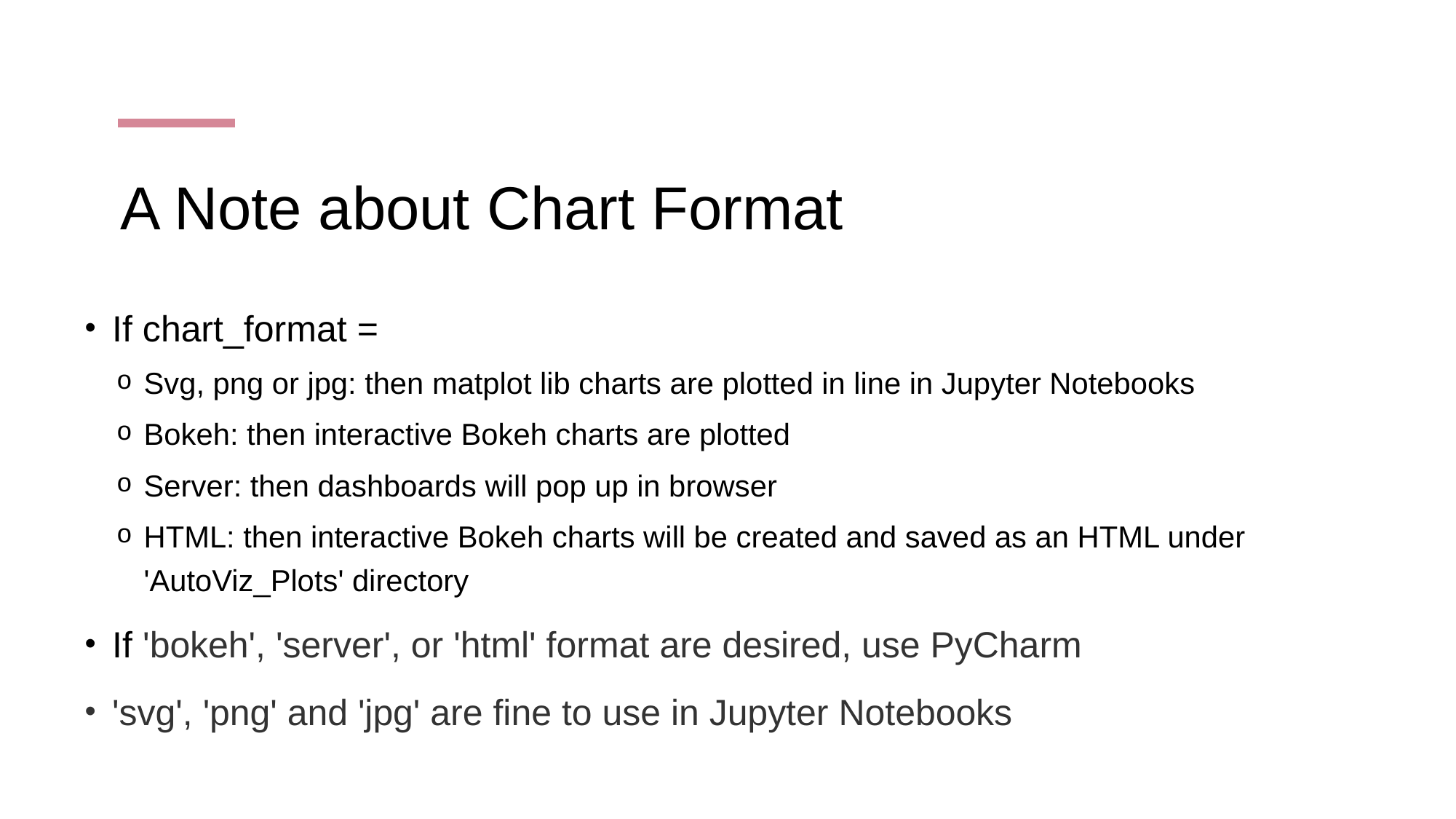

# A Note about Chart Format
If chart_format =
Svg, png or jpg: then matplot lib charts are plotted in line in Jupyter Notebooks
Bokeh: then interactive Bokeh charts are plotted
Server: then dashboards will pop up in browser
HTML: then interactive Bokeh charts will be created and saved as an HTML under 'AutoViz_Plots' directory
If 'bokeh', 'server', or 'html' format are desired, use PyCharm
'svg', 'png' and 'jpg' are fine to use in Jupyter Notebooks